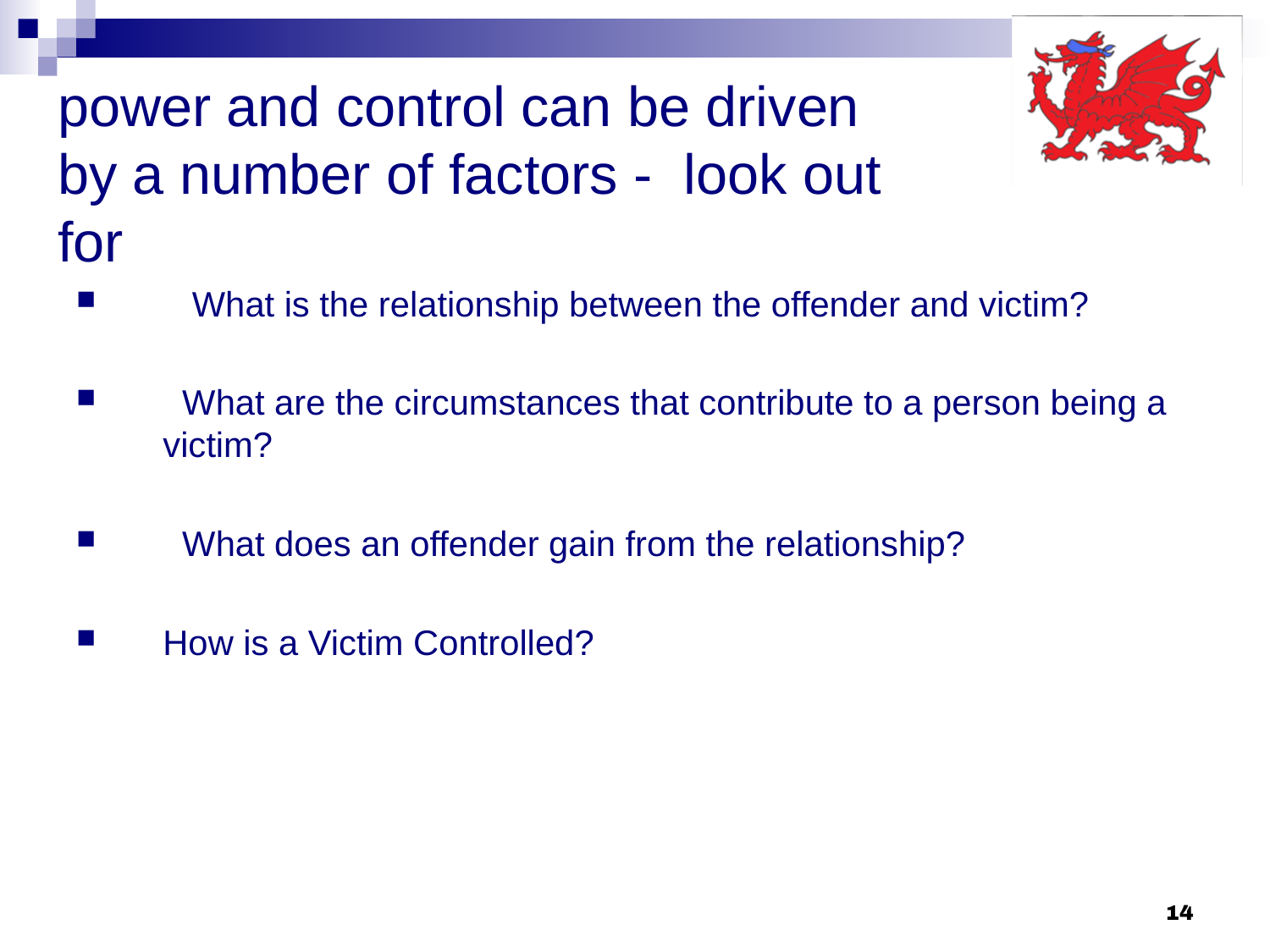

# power and control can be driven by a number of factors -  look out for
       What is the relationship between the offender and victim?

      What are the circumstances that contribute to a person being a       victim?

      What does an offender gain from the relationship?

    How is a Victim Controlled?

14